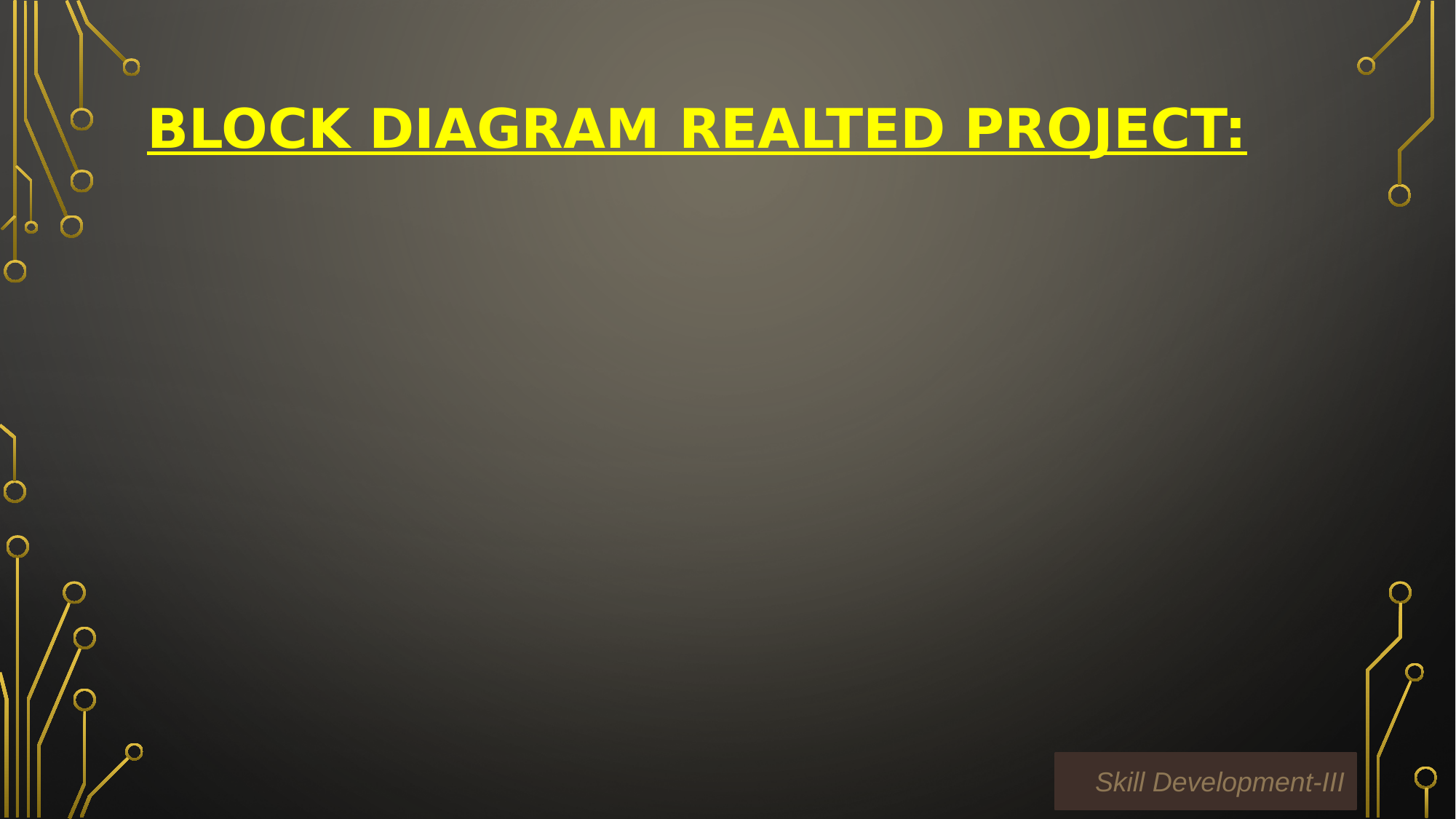

# BLOCK DIAGRAM REALTED PROJECT:

Skill Development-III